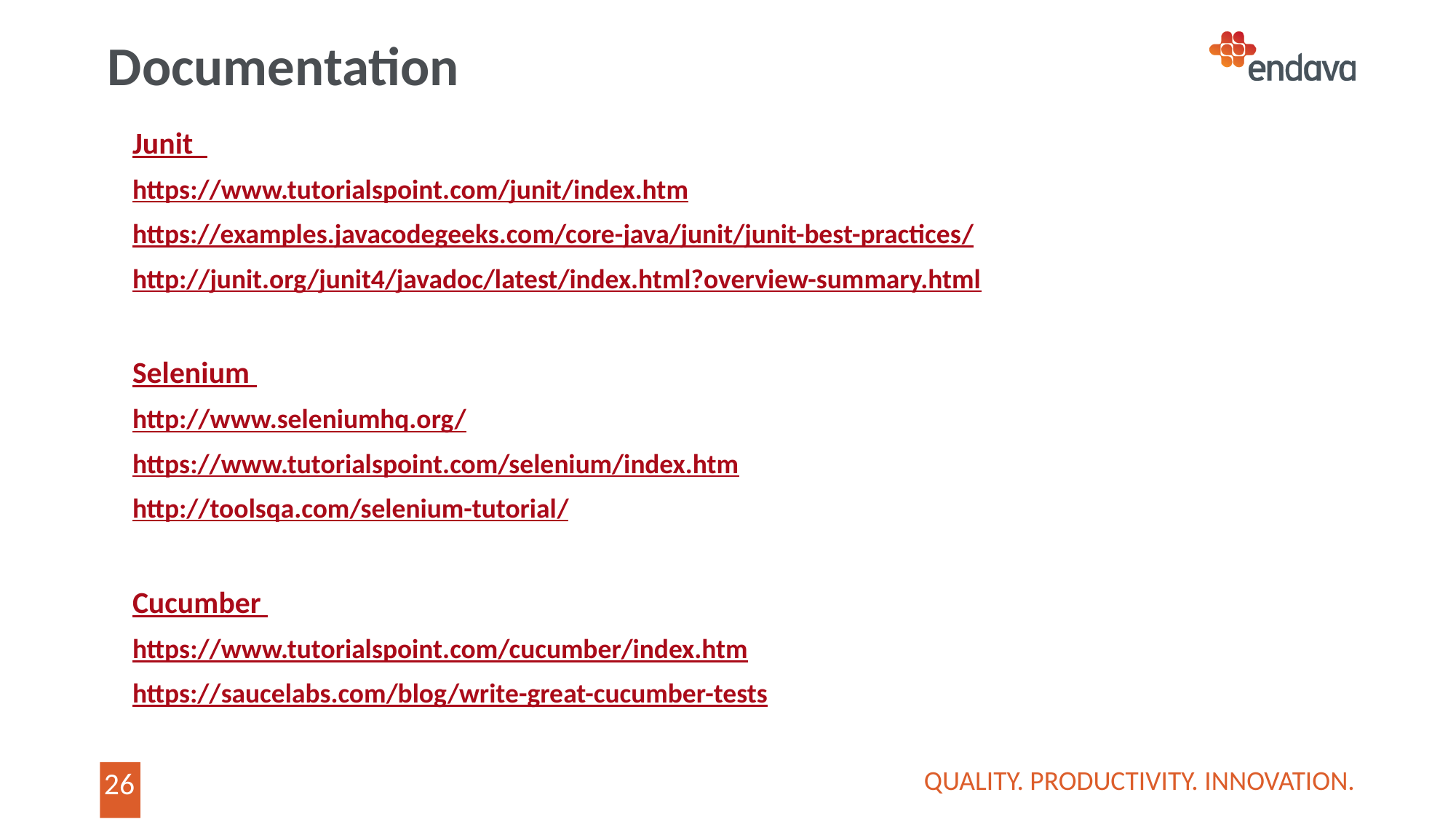

# Documentation
Junit
https://www.tutorialspoint.com/junit/index.htm
https://examples.javacodegeeks.com/core-java/junit/junit-best-practices/
http://junit.org/junit4/javadoc/latest/index.html?overview-summary.html

Selenium
http://www.seleniumhq.org/
https://www.tutorialspoint.com/selenium/index.htm
http://toolsqa.com/selenium-tutorial/

Cucumber
https://www.tutorialspoint.com/cucumber/index.htm
https://saucelabs.com/blog/write-great-cucumber-tests

QUALITY. PRODUCTIVITY. INNOVATION.